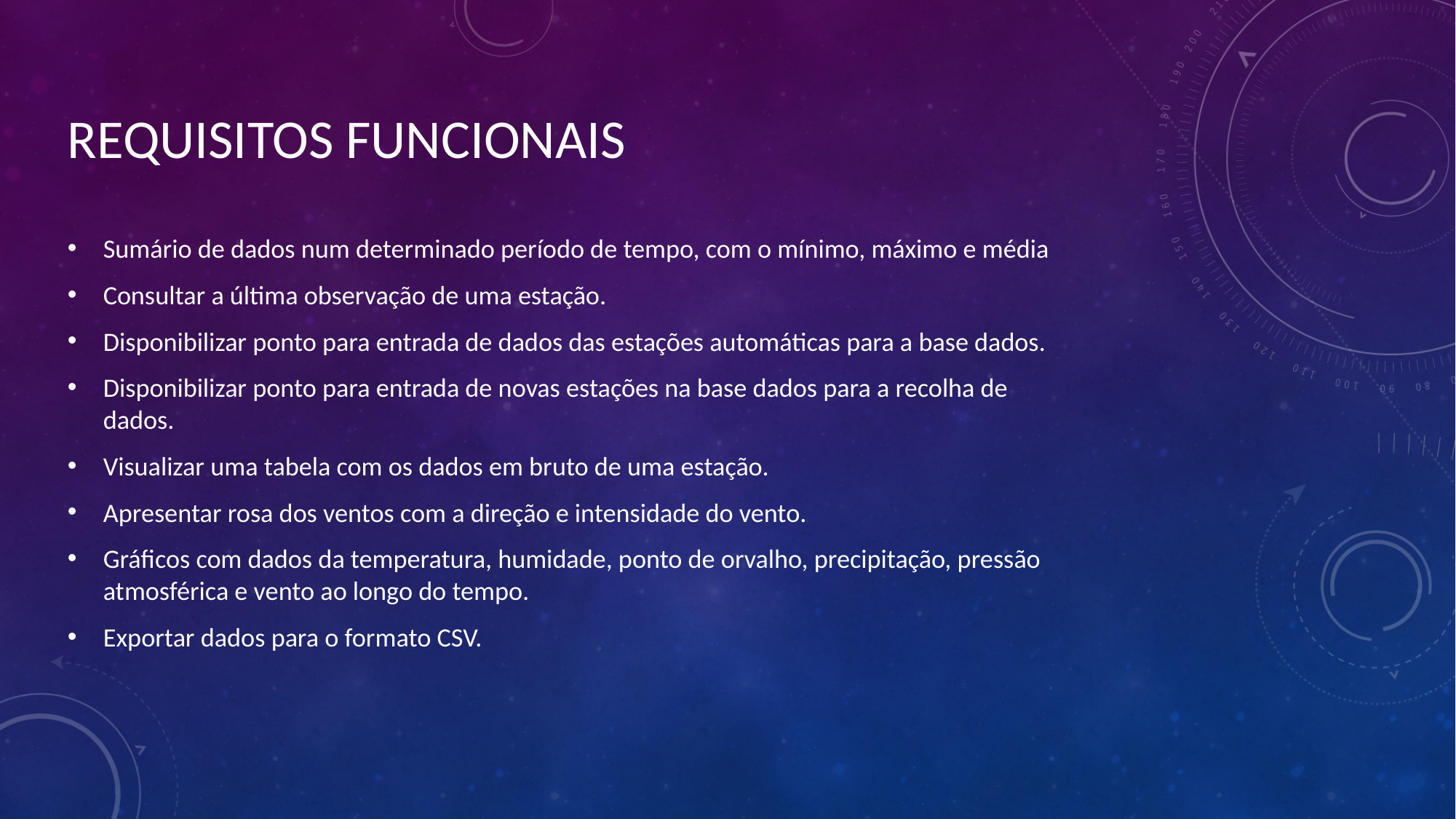

# Requisitos Funcionais
Sumário de dados num determinado período de tempo, com o mínimo, máximo e média
Consultar a última observação de uma estação.
Disponibilizar ponto para entrada de dados das estações automáticas para a base dados.
Disponibilizar ponto para entrada de novas estações na base dados para a recolha de dados.
Visualizar uma tabela com os dados em bruto de uma estação.
Apresentar rosa dos ventos com a direção e intensidade do vento.
Gráficos com dados da temperatura, humidade, ponto de orvalho, precipitação, pressão atmosférica e vento ao longo do tempo.
Exportar dados para o formato CSV.